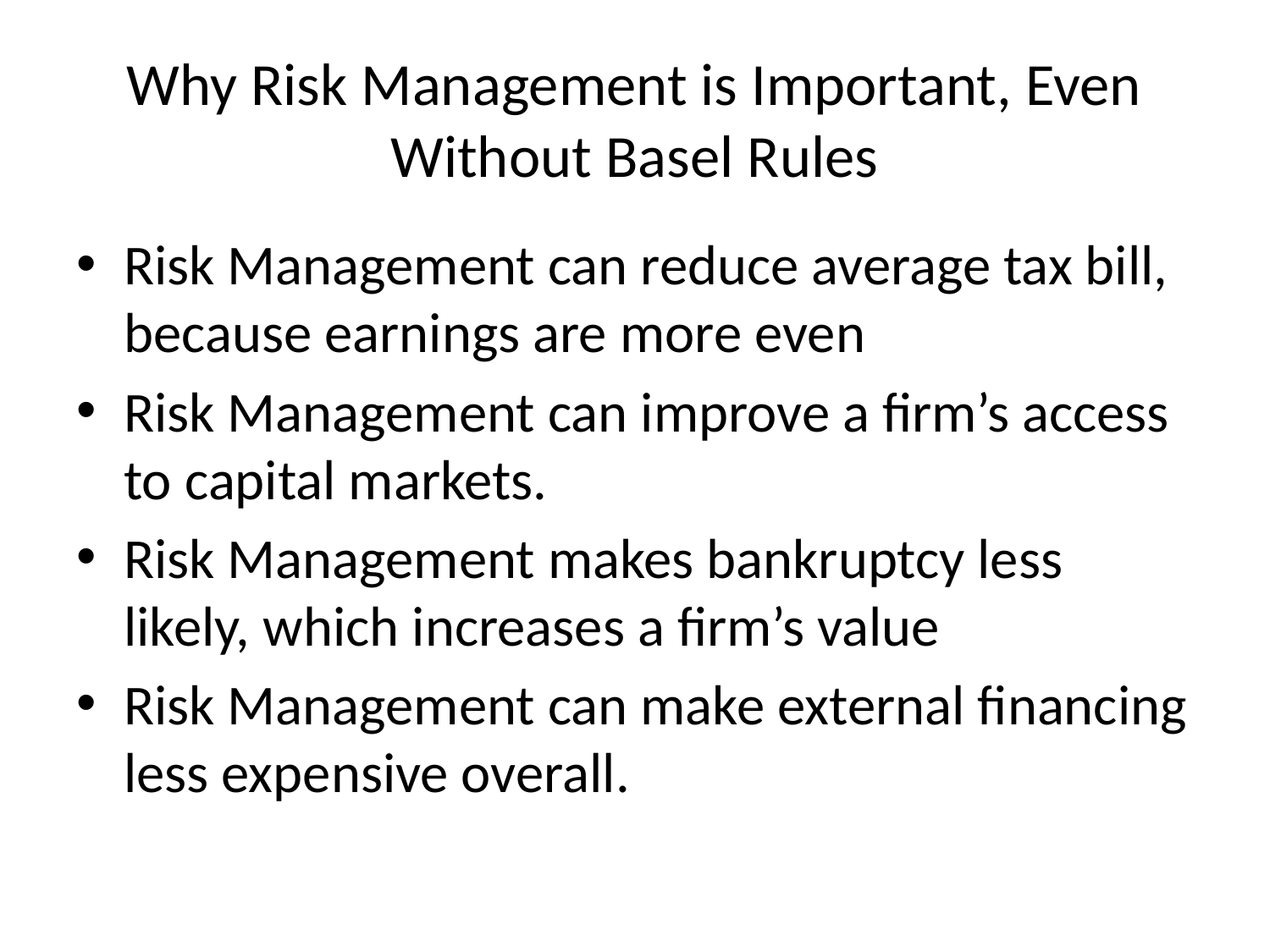

# Why Risk Management is Important, Even Without Basel Rules
Risk Management can reduce average tax bill, because earnings are more even
Risk Management can improve a firm’s access to capital markets.
Risk Management makes bankruptcy less likely, which increases a firm’s value
Risk Management can make external financing less expensive overall.